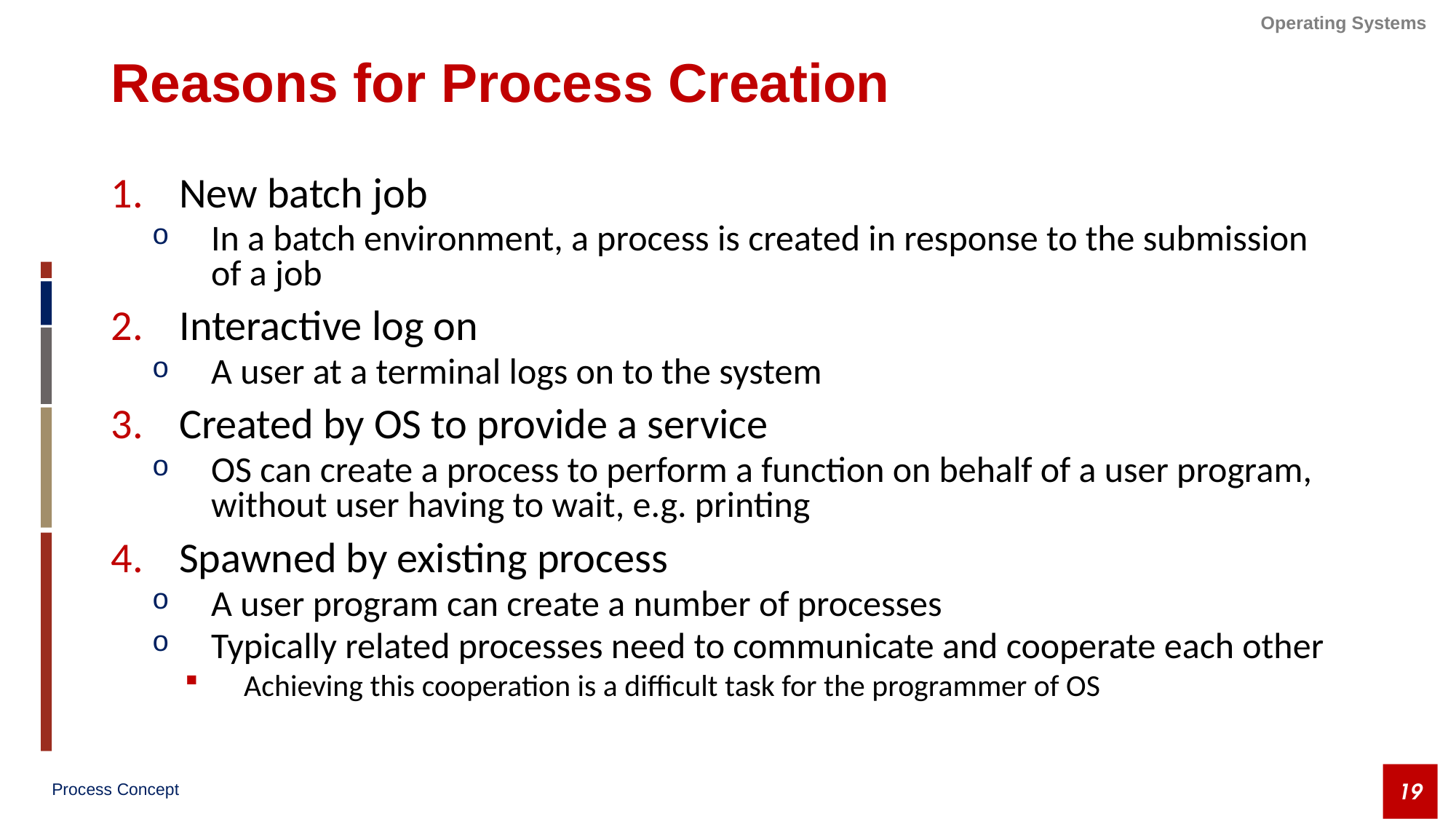

# Reasons for Process Creation
New batch job
In a batch environment, a process is created in response to the submission of a job
Interactive log on
A user at a terminal logs on to the system
Created by OS to provide a service
OS can create a process to perform a function on behalf of a user program, without user having to wait, e.g. printing
Spawned by existing process
A user program can create a number of processes
Typically related processes need to communicate and cooperate each other
Achieving this cooperation is a difficult task for the programmer of OS